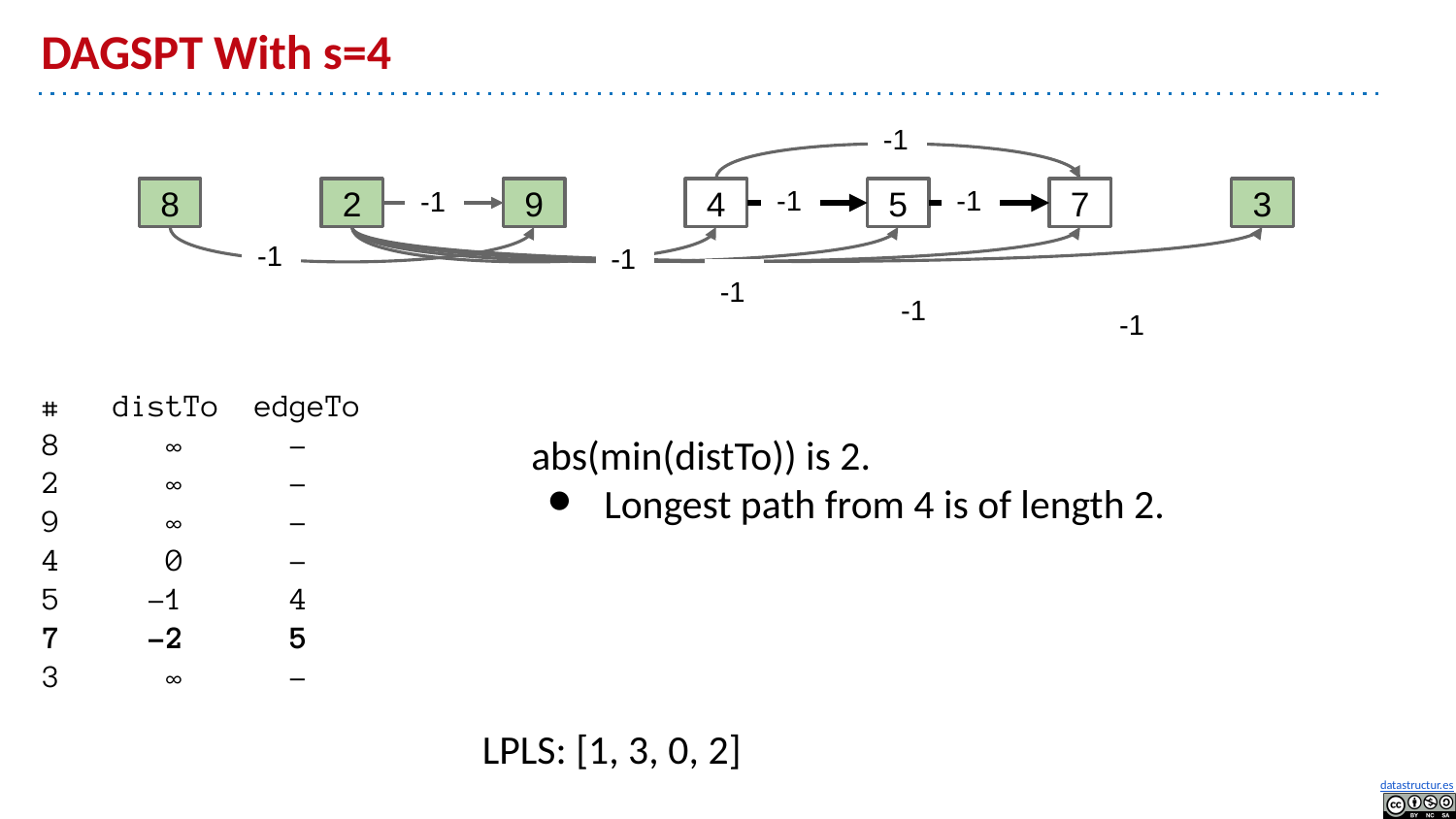

# DAGSPT With s=4
-1
-1
-1
-1
8
2
9
4
5
7
3
-1
-1
-1
-1
-1
#   distTo  edgeTo
8      ∞      -
2      ∞      -
9      ∞      -
4      0      -
5     -1      4
7     -2      5
3      ∞      -
abs(min(distTo)) is 2.
Longest path from 4 is of length 2.

LPLS: [1, 3, 0, 2]